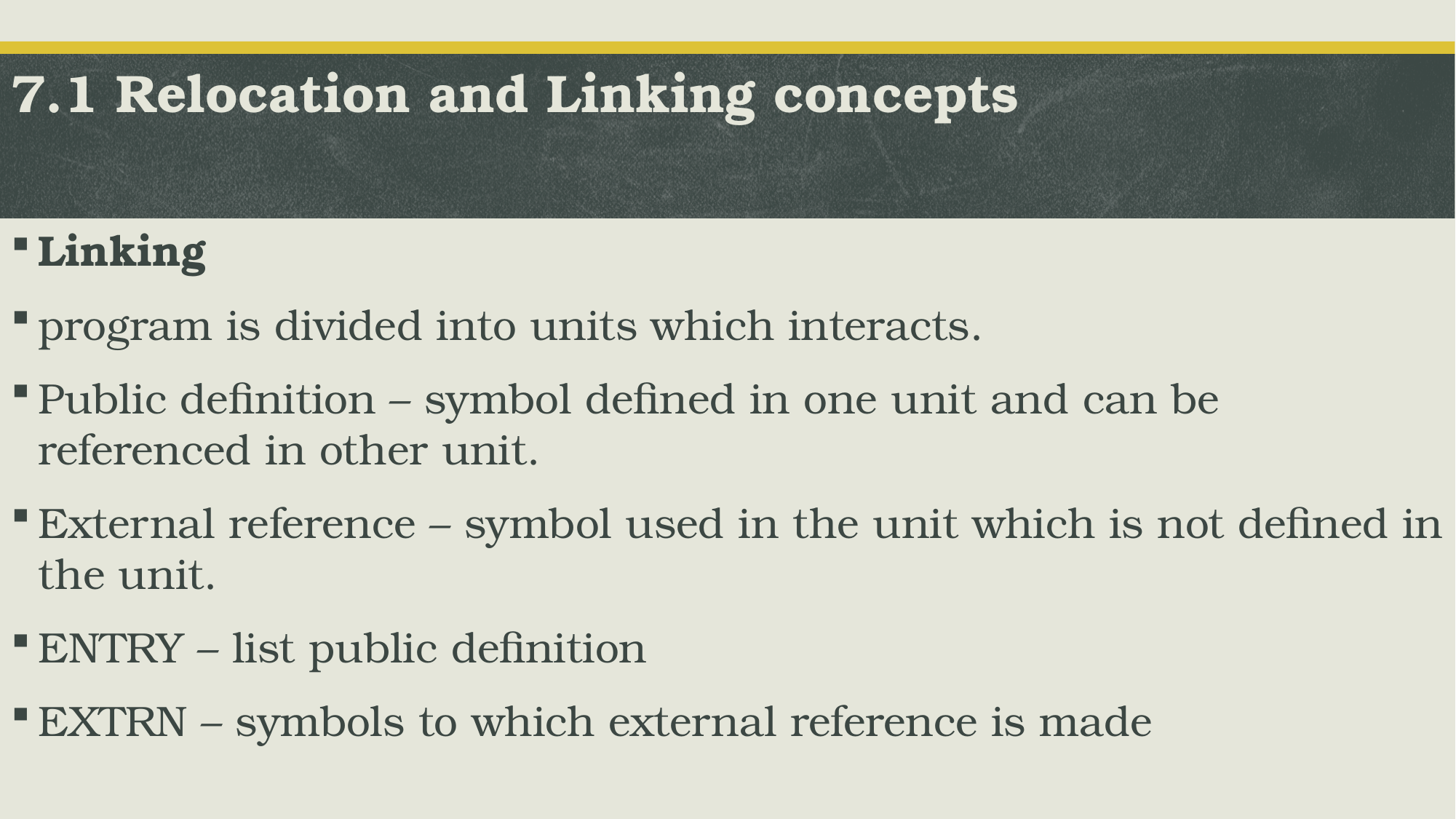

# 7.1 Relocation and Linking concepts
Linking
program is divided into units which interacts.
Public definition – symbol defined in one unit and can be referenced in other unit.
External reference – symbol used in the unit which is not defined in the unit.
ENTRY – list public definition
EXTRN – symbols to which external reference is made